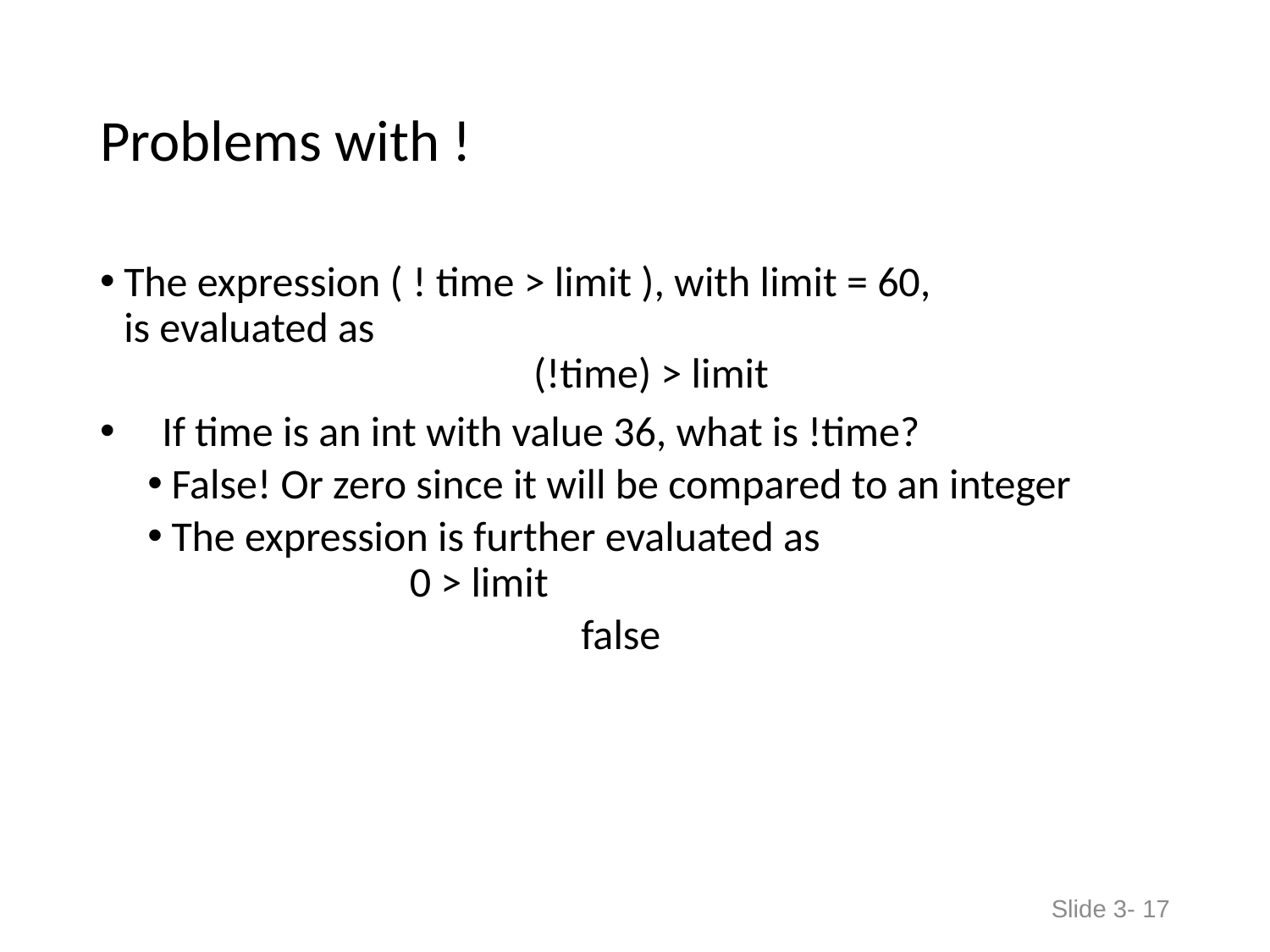

# Problems with !
The expression ( ! time > limit ), with limit = 60,
is evaluated as
 			   (!time) > limit
    If time is an int with value 36, what is !time?
False! Or zero since it will be compared to an integer
The expression is further evaluated as
                         0 > limit
				   false
Slide 3- 17